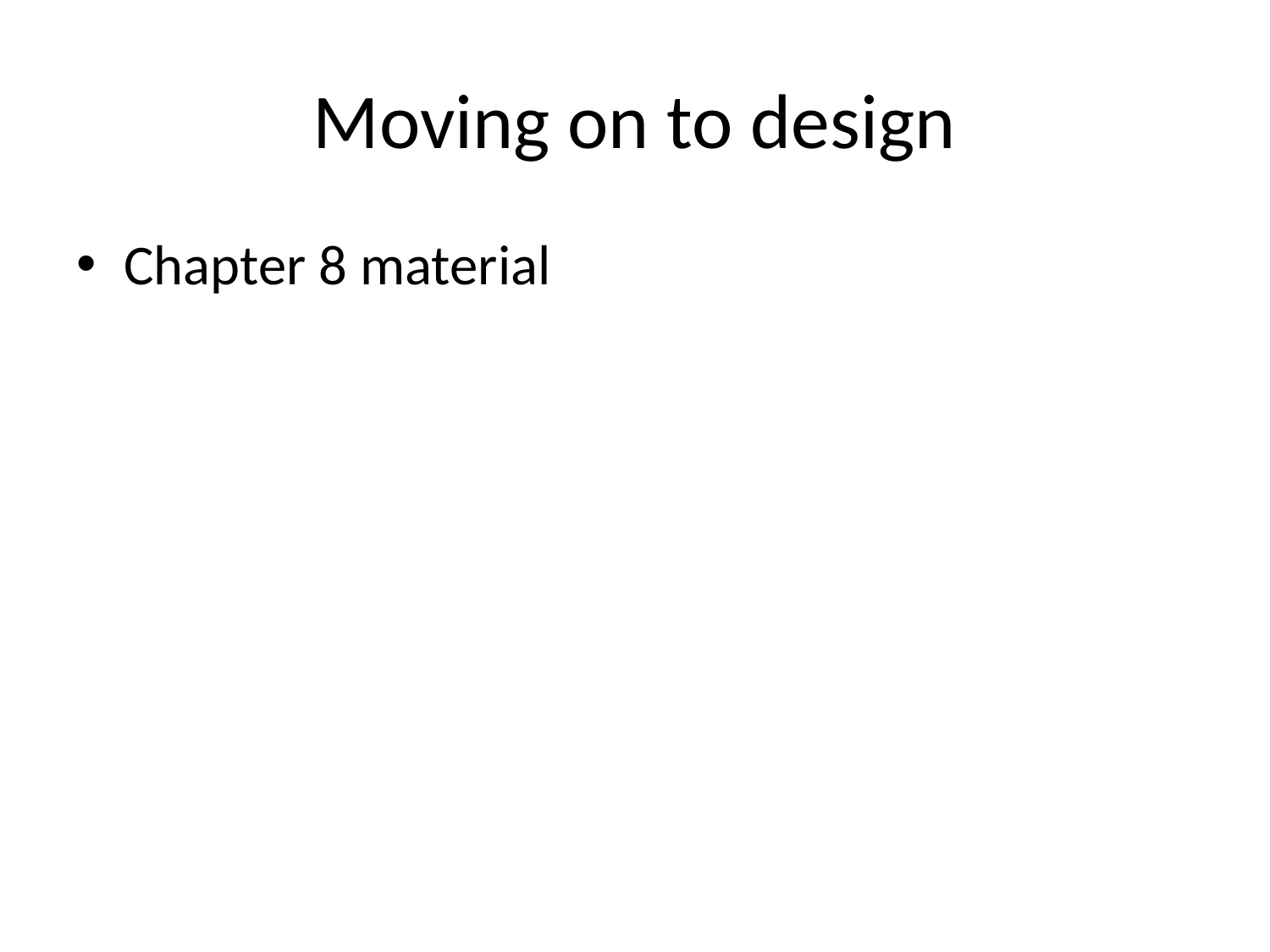

# Moving on to design
Chapter 8 material